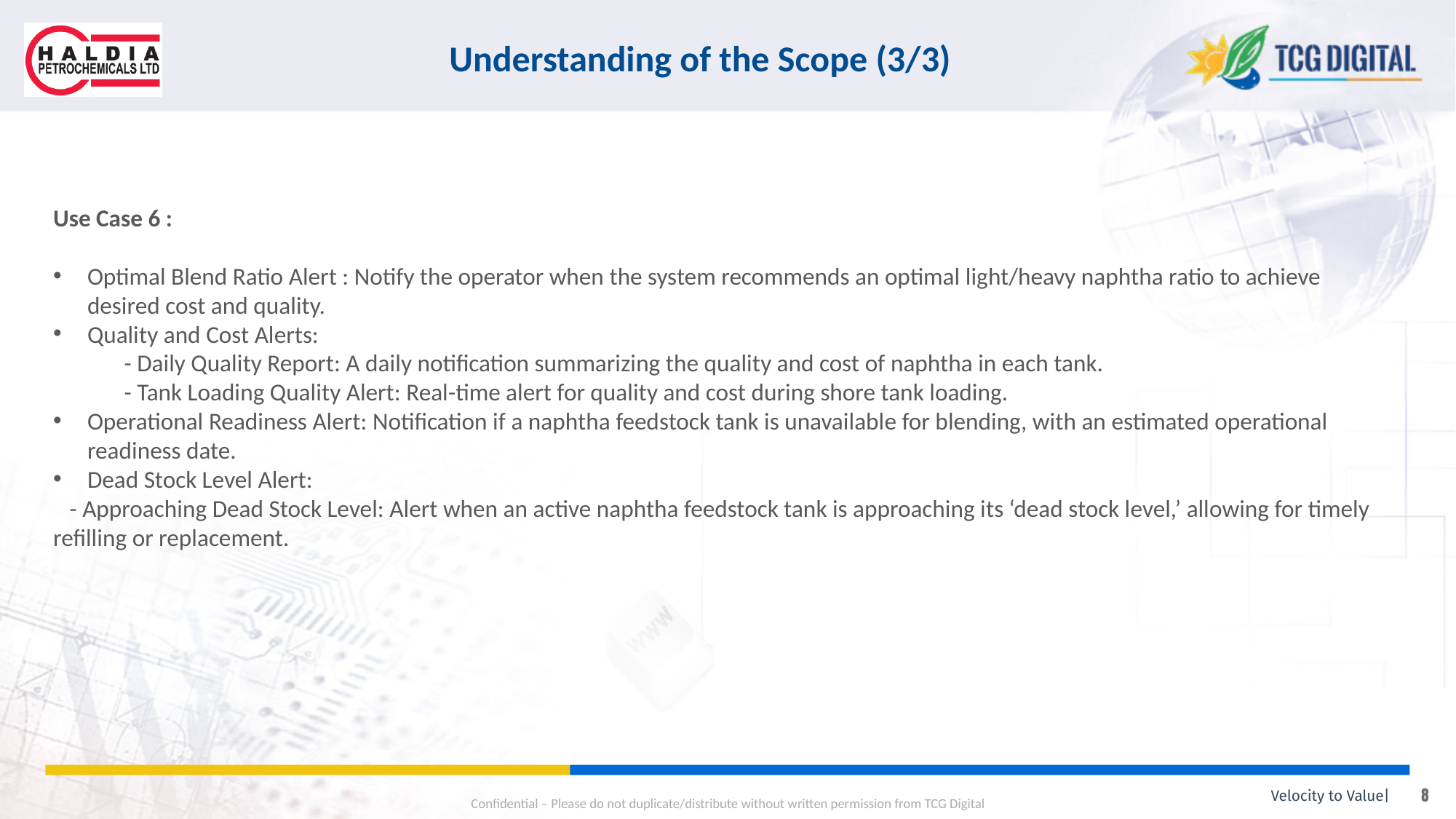

Understanding of the Scope (3/3)

Use Case 6 :

Optimal Blend Ratio Alert : Notify the operator when the system recommends an optimal light/heavy naphtha ratio to achieve desired cost and quality.
Quality and Cost Alerts:
   - Daily Quality Report: A daily notification summarizing the quality and cost of naphtha in each tank.
   - Tank Loading Quality Alert: Real-time alert for quality and cost during shore tank loading.
Operational Readiness Alert: Notification if a naphtha feedstock tank is unavailable for blending, with an estimated operational readiness date.
Dead Stock Level Alert:
   - Approaching Dead Stock Level: Alert when an active naphtha feedstock tank is approaching its ‘dead stock level,’ allowing for timely refilling or replacement.